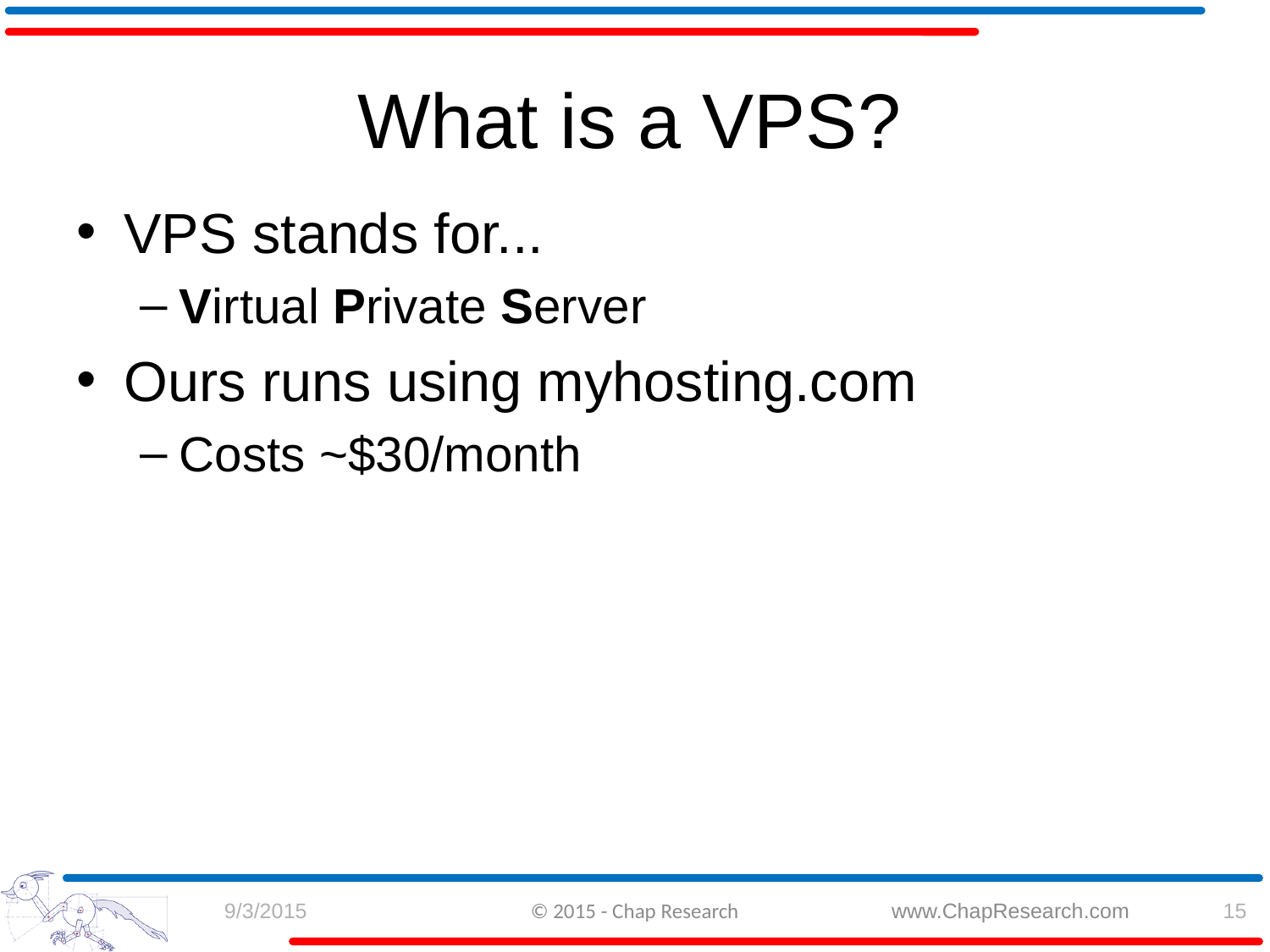

# What is a VPS?
VPS stands for...
Virtual Private Server
Ours runs using myhosting.com
Costs ~$30/month
9/3/2015
© 2015 - Chap Research
15